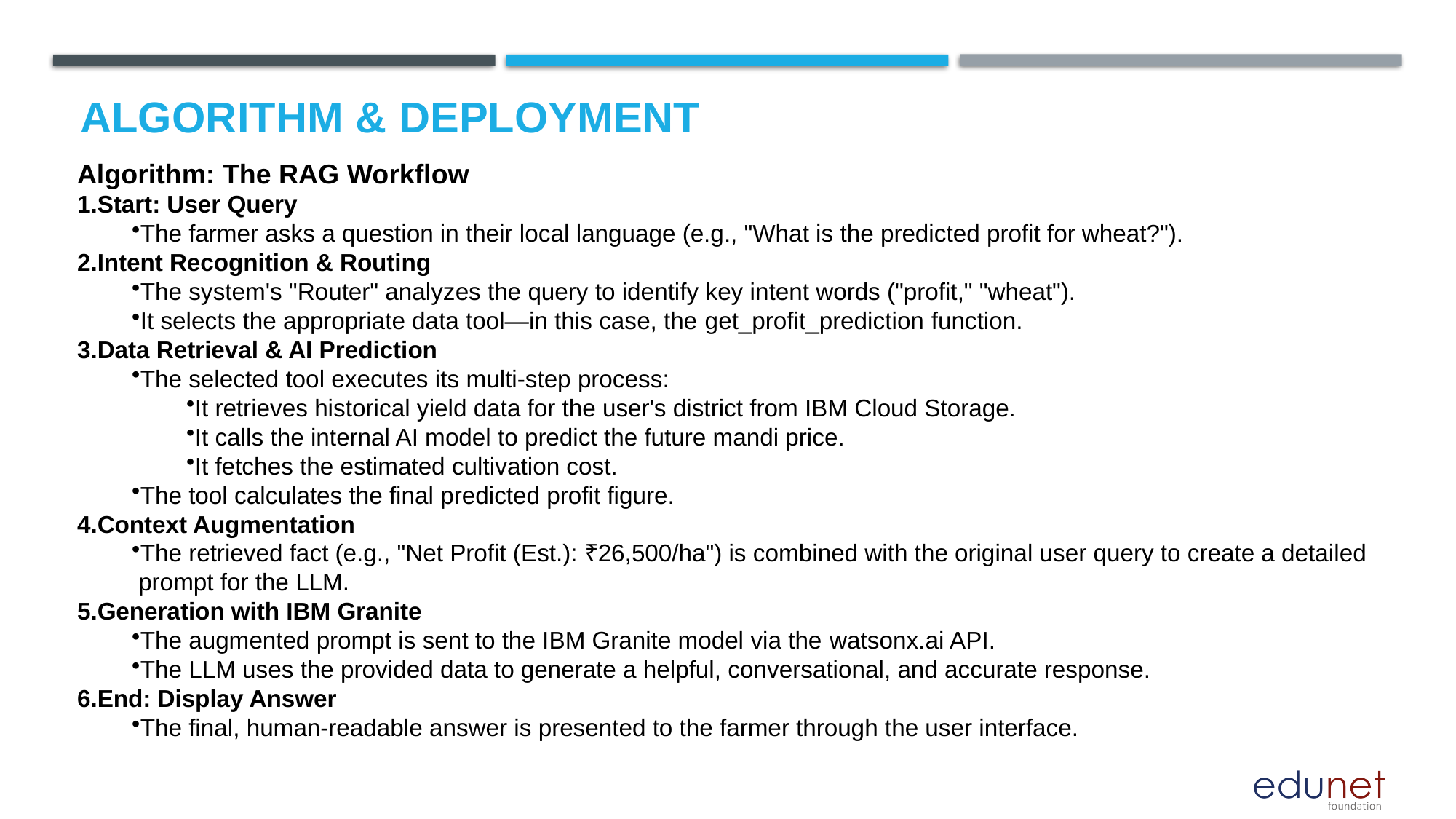

# Algorithm & Deployment
Algorithm: The RAG Workflow
Start: User Query
The farmer asks a question in their local language (e.g., "What is the predicted profit for wheat?").
Intent Recognition & Routing
The system's "Router" analyzes the query to identify key intent words ("profit," "wheat").
It selects the appropriate data tool—in this case, the get_profit_prediction function.
Data Retrieval & AI Prediction
The selected tool executes its multi-step process:
It retrieves historical yield data for the user's district from IBM Cloud Storage.
It calls the internal AI model to predict the future mandi price.
It fetches the estimated cultivation cost.
The tool calculates the final predicted profit figure.
Context Augmentation
The retrieved fact (e.g., "Net Profit (Est.): ₹26,500/ha") is combined with the original user query to create a detailed
 prompt for the LLM.
Generation with IBM Granite
The augmented prompt is sent to the IBM Granite model via the watsonx.ai API.
The LLM uses the provided data to generate a helpful, conversational, and accurate response.
End: Display Answer
The final, human-readable answer is presented to the farmer through the user interface.